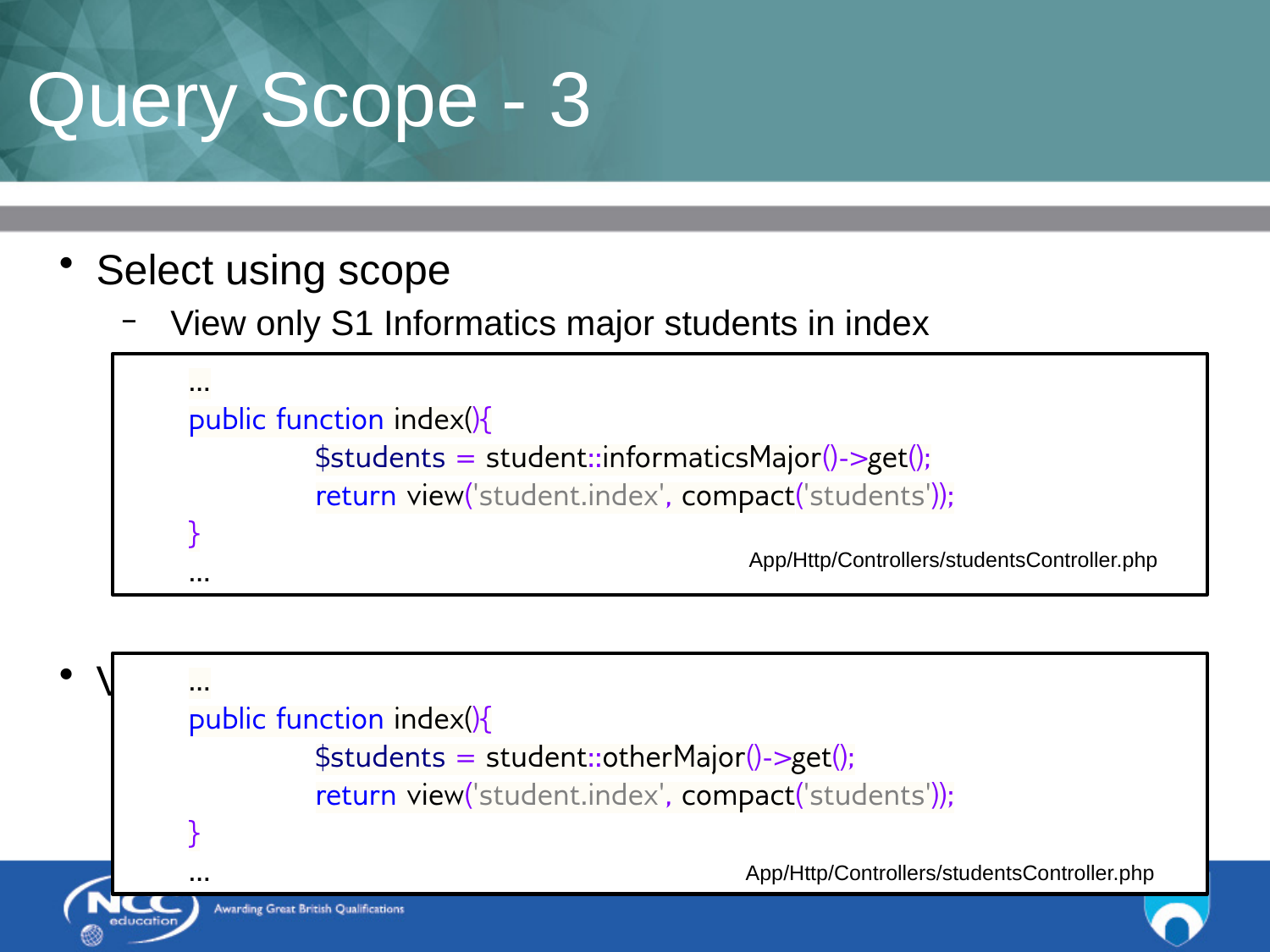

# Query Scope - 3
Select using scope
View only S1 Informatics major students in index

View other than S1 Informatics major students in index

…
public function index(){
	$students = student::informaticsMajor()->get();
	return view('student.index', compact('students'));
}
…
App/Http/Controllers/studentsController.php
…
public function index(){
	$students = student::otherMajor()->get();
	return view('student.index', compact('students'));
}
…
App/Http/Controllers/studentsController.php